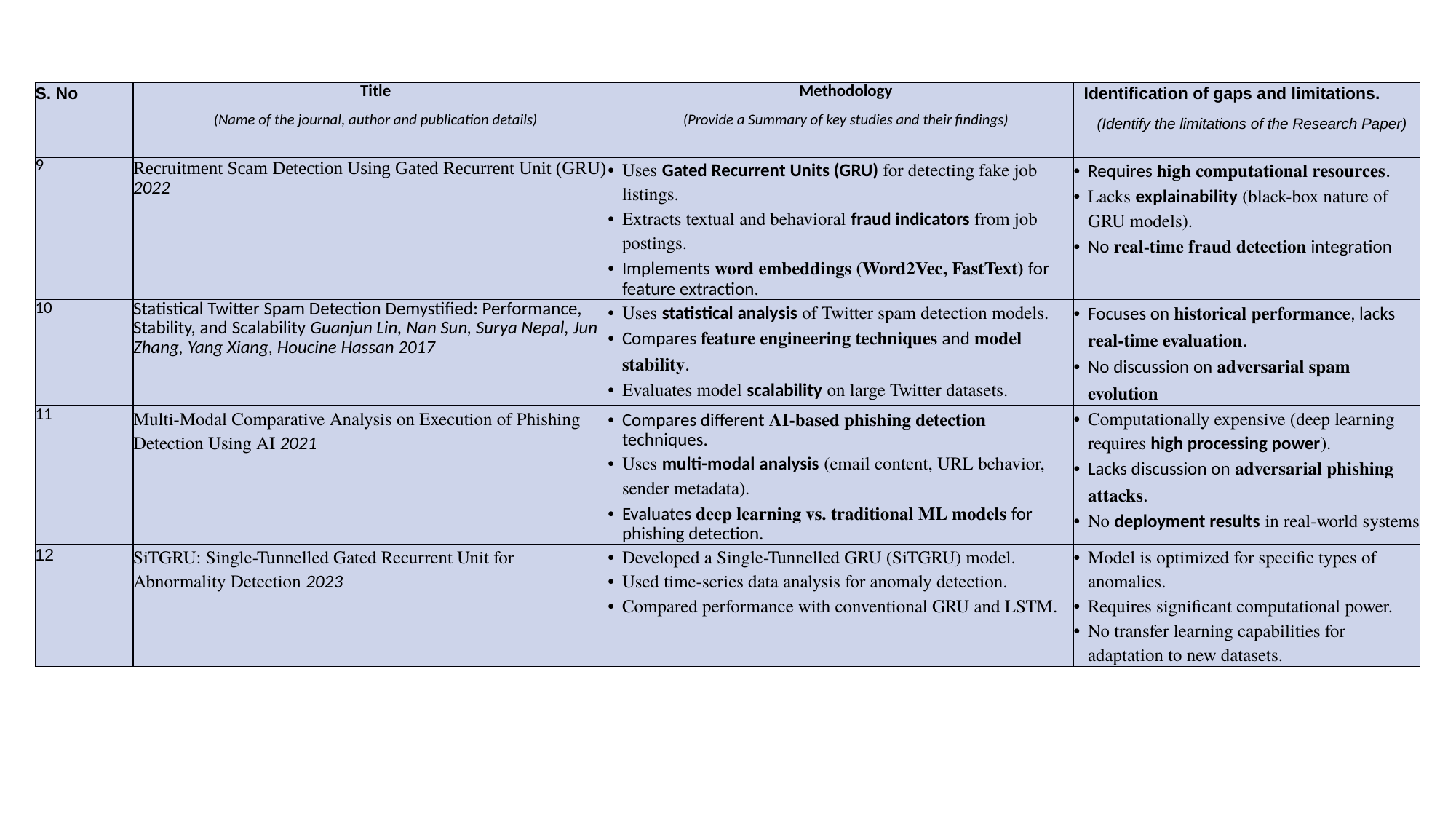

| S. No | Title (Name of the journal, author and publication details) | Methodology (Provide a Summary of key studies and their findings) | Identification of gaps and limitations. (Identify the limitations of the Research Paper) |
| --- | --- | --- | --- |
| 9 | Recruitment Scam Detection Using Gated Recurrent Unit (GRU) 2022 | Uses Gated Recurrent Units (GRU) for detecting fake job listings. Extracts textual and behavioral fraud indicators from job postings. Implements word embeddings (Word2Vec, FastText) for feature extraction. | Requires high computational resources. Lacks explainability (black-box nature of GRU models). No real-time fraud detection integration |
| 10 | Statistical Twitter Spam Detection Demystified: Performance, Stability, and Scalability Guanjun Lin, Nan Sun, Surya Nepal, Jun Zhang, Yang Xiang, Houcine Hassan 2017 | Uses statistical analysis of Twitter spam detection models. Compares feature engineering techniques and model stability. Evaluates model scalability on large Twitter datasets. | Focuses on historical performance, lacks real-time evaluation. No discussion on adversarial spam evolution |
| 11 | Multi-Modal Comparative Analysis on Execution of Phishing Detection Using AI 2021 | Compares different AI-based phishing detection techniques. Uses multi-modal analysis (email content, URL behavior, sender metadata). Evaluates deep learning vs. traditional ML models for phishing detection. | Computationally expensive (deep learning requires high processing power). Lacks discussion on adversarial phishing attacks. No deployment results in real-world systems |
| 12 | SiTGRU: Single-Tunnelled Gated Recurrent Unit for Abnormality Detection 2023 | Developed a Single-Tunnelled GRU (SiTGRU) model. Used time-series data analysis for anomaly detection. Compared performance with conventional GRU and LSTM. | Model is optimized for specific types of anomalies. Requires significant computational power. No transfer learning capabilities for adaptation to new datasets. |